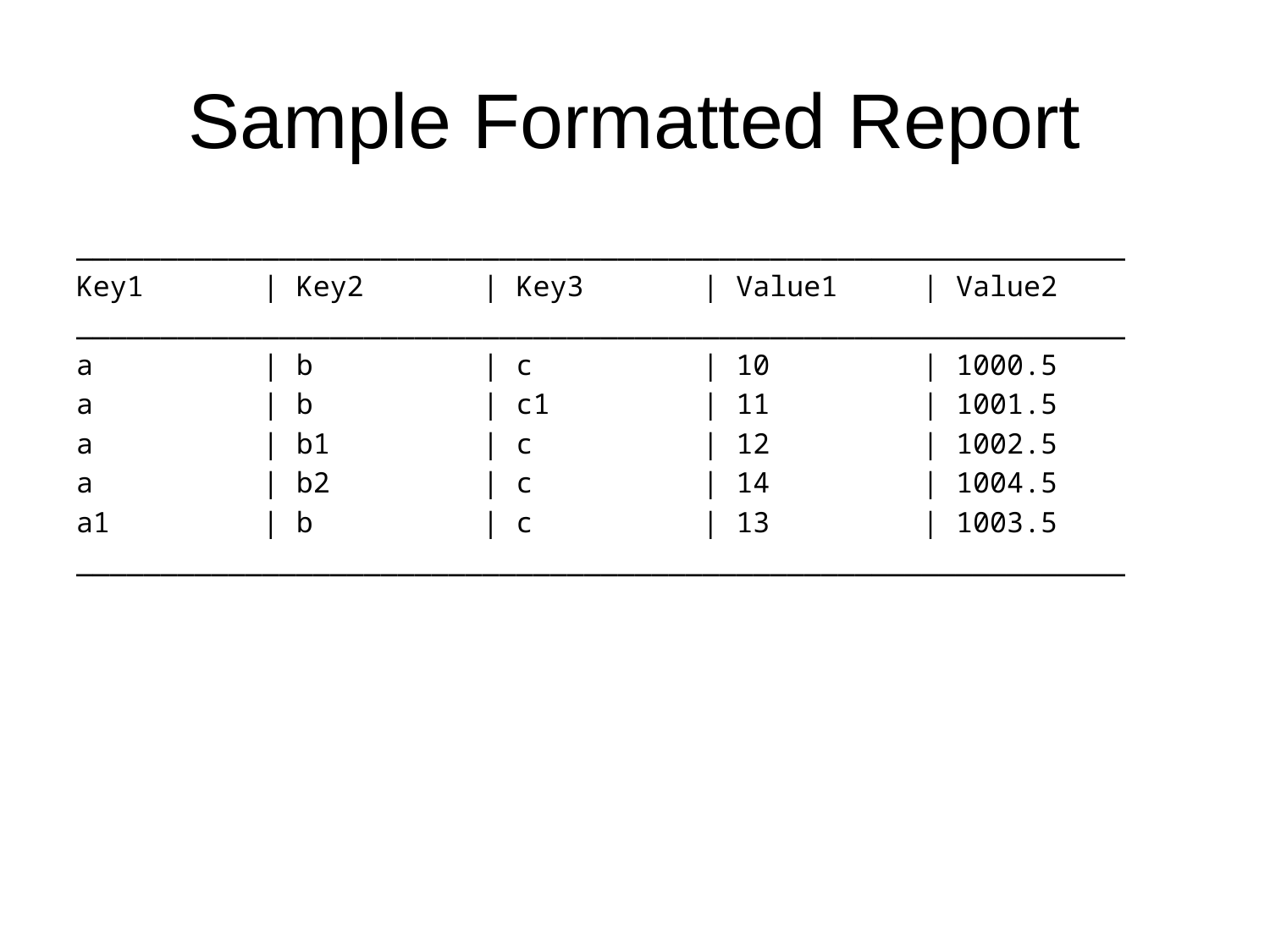

# Sample Formatted Report
______________________________________________________________
Key1       | Key2       | Key3       | Value1     | Value2
______________________________________________________________
a          | b          | c          | 10         | 1000.5
a          | b          | c1         | 11         | 1001.5
a          | b1         | c          | 12         | 1002.5
a          | b2         | c          | 14         | 1004.5
a1         | b          | c          | 13         | 1003.5
______________________________________________________________